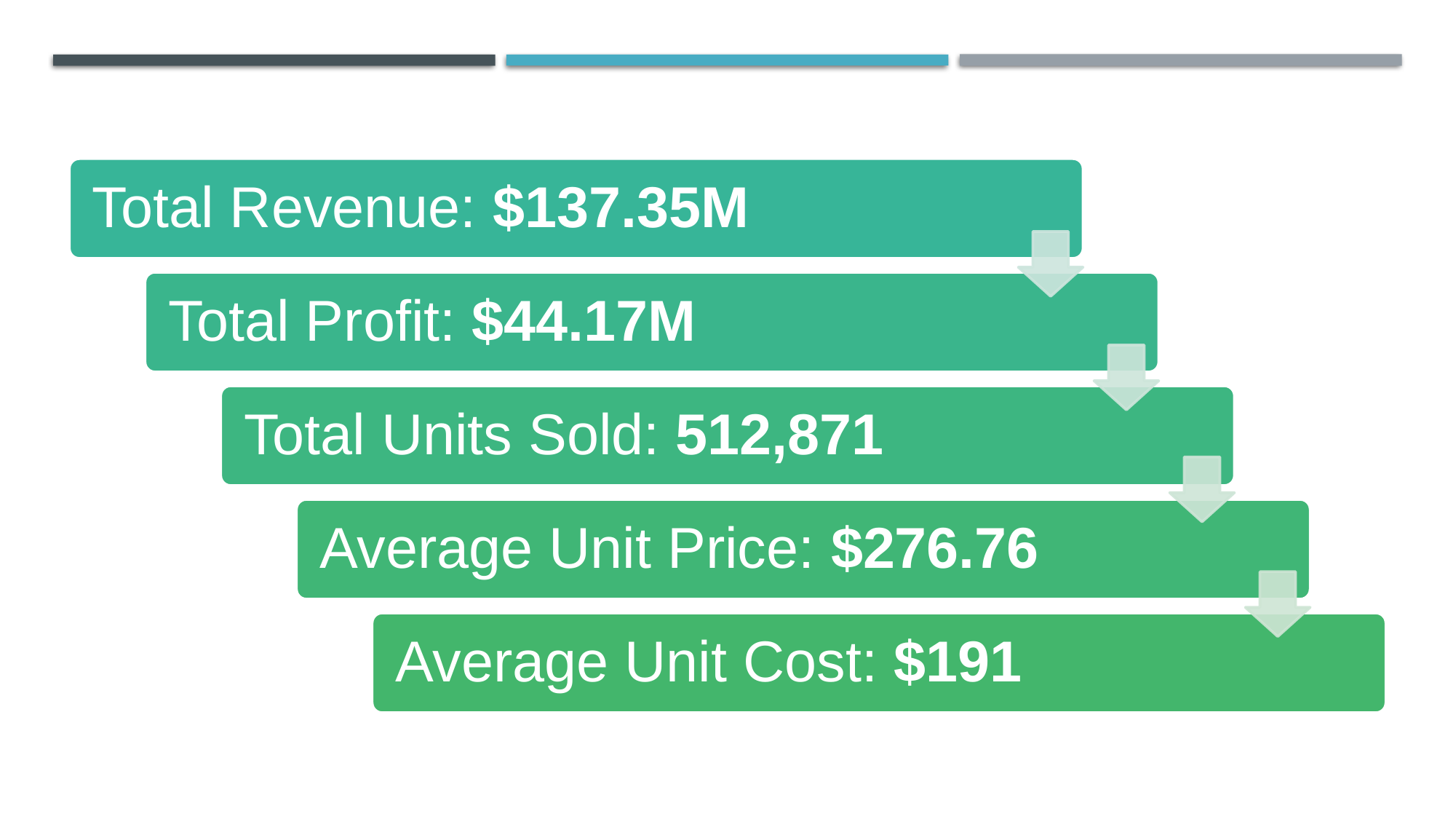

Total Revenue: $137.35M
Total Profit: $44.17M
Total Units Sold: 512,871
Average Unit Price: $276.76
Average Unit Cost: $191